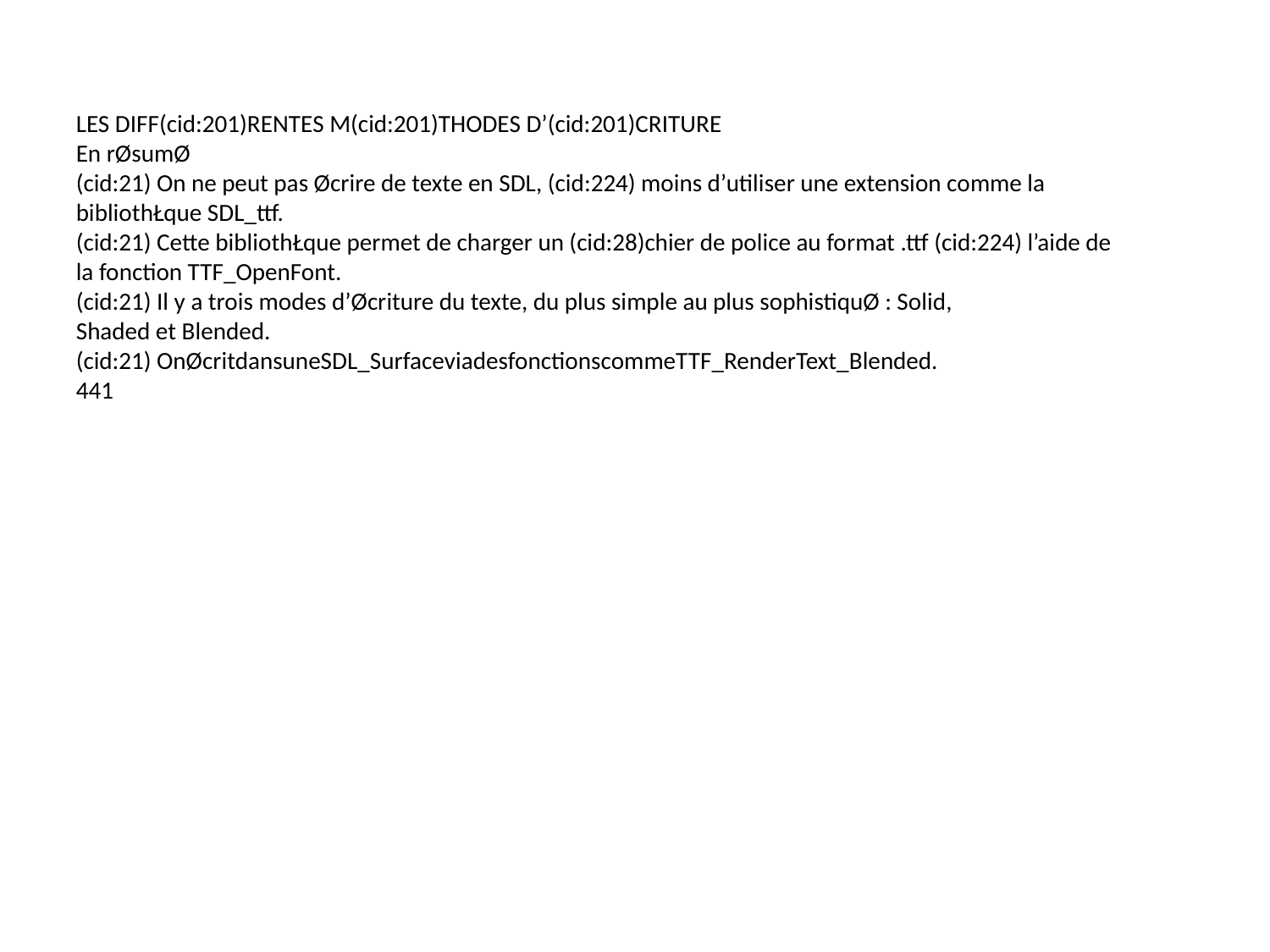

LES DIFF(cid:201)RENTES M(cid:201)THODES D’(cid:201)CRITURE
En rØsumØ
(cid:21) On ne peut pas Øcrire de texte en SDL, (cid:224) moins d’utiliser une extension comme la
bibliothŁque SDL_ttf.
(cid:21) Cette bibliothŁque permet de charger un (cid:28)chier de police au format .ttf (cid:224) l’aide de
la fonction TTF_OpenFont.
(cid:21) Il y a trois modes d’Øcriture du texte, du plus simple au plus sophistiquØ : Solid,
Shaded et Blended.
(cid:21) OnØcritdansuneSDL_SurfaceviadesfonctionscommeTTF_RenderText_Blended.
441